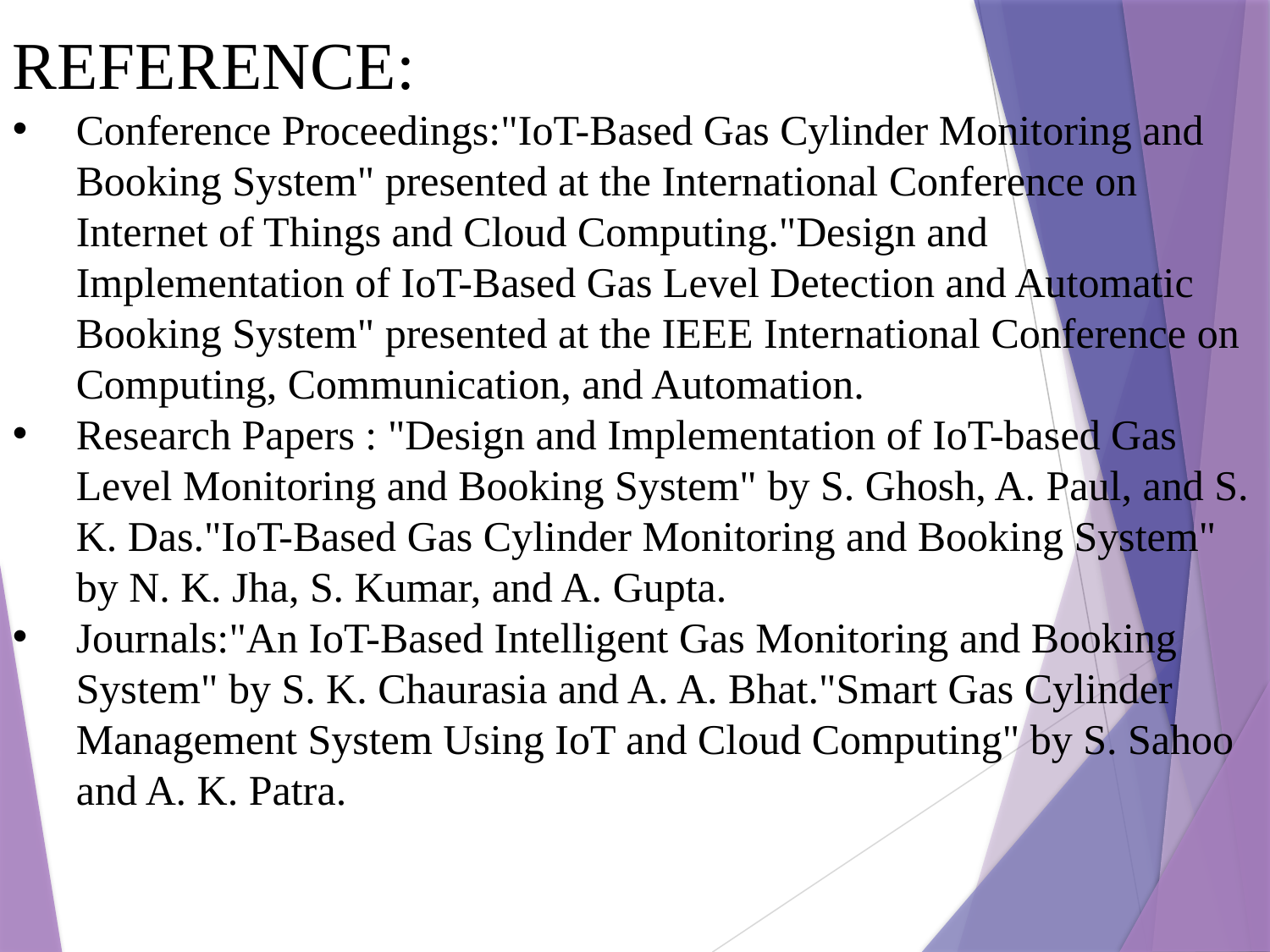

REFERENCE:
Conference Proceedings:"IoT-Based Gas Cylinder Monitoring and Booking System" presented at the International Conference on Internet of Things and Cloud Computing."Design and Implementation of IoT-Based Gas Level Detection and Automatic Booking System" presented at the IEEE International Conference on Computing, Communication, and Automation.
Research Papers : "Design and Implementation of IoT-based Gas Level Monitoring and Booking System" by S. Ghosh, A. Paul, and S. K. Das."IoT-Based Gas Cylinder Monitoring and Booking System" by N. K. Jha, S. Kumar, and A. Gupta.
Journals:"An IoT-Based Intelligent Gas Monitoring and Booking System" by S. K. Chaurasia and A. A. Bhat."Smart Gas Cylinder Management System Using IoT and Cloud Computing" by S. Sahoo and A. K. Patra.